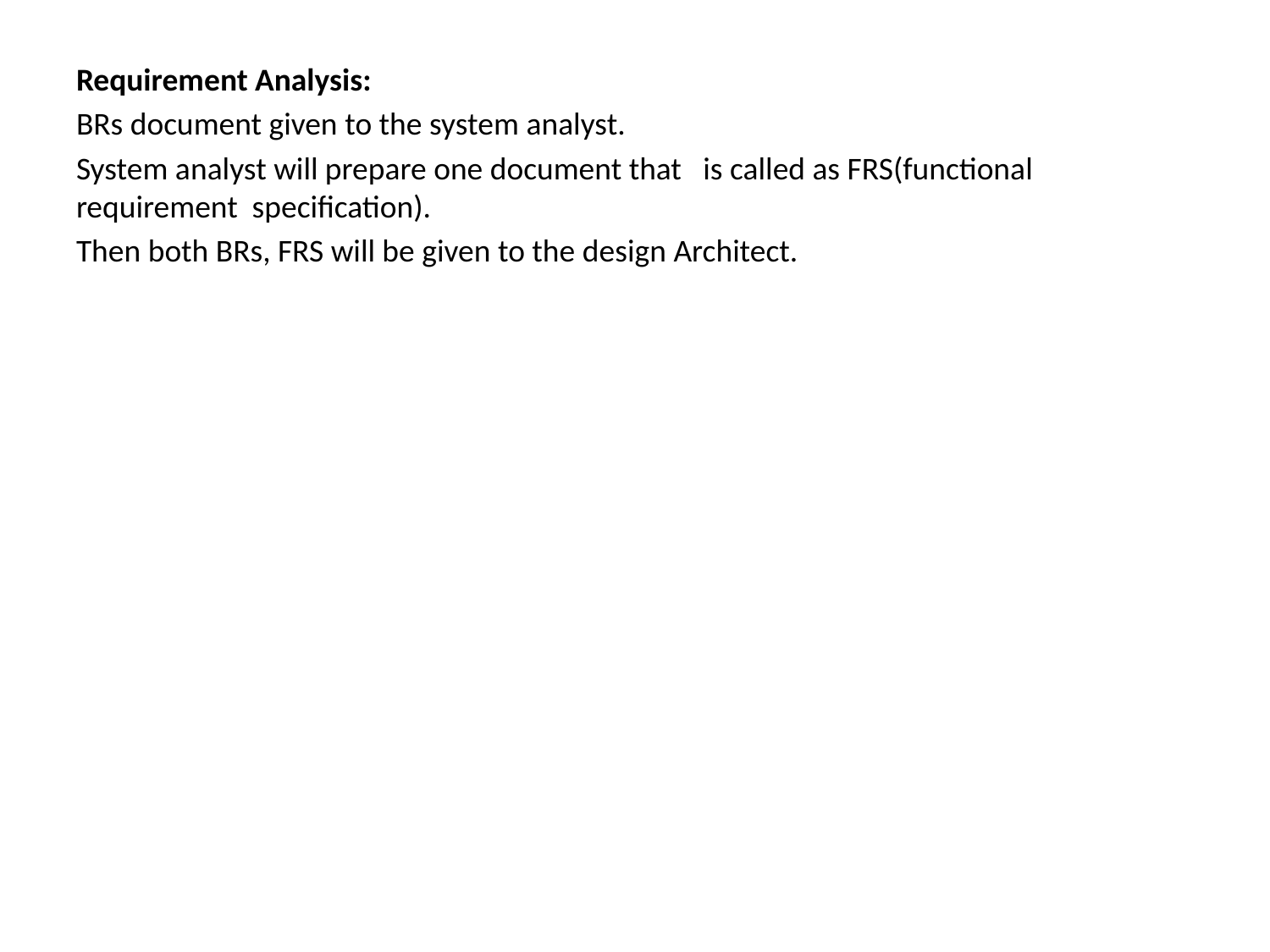

Requirement Analysis:
BRs document given to the system analyst.
System analyst will prepare one document that   is called as FRS(functional requirement  specification).
Then both BRs, FRS will be given to the design Architect.